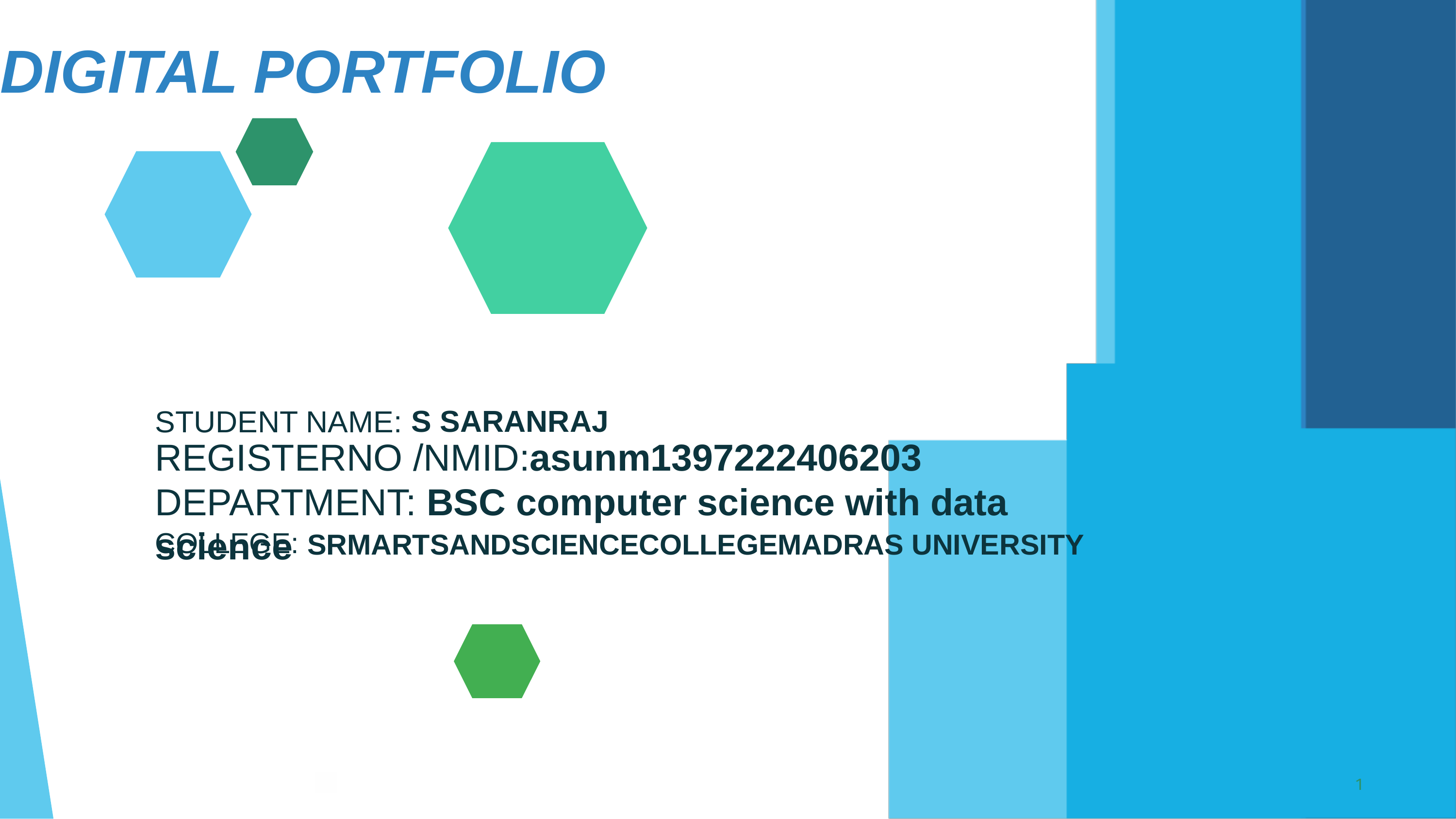

DIGITAL PORTFOLIO

STUDENT NAME:
S SARANRAJ
REGISTERNO /NMID:asunm1397222406203 DEPARTMENT: BSC computer science with data science

COLLEGE:
SRMARTSANDSCIENCECOLLEGEMADRAS UNIVERSITY

1